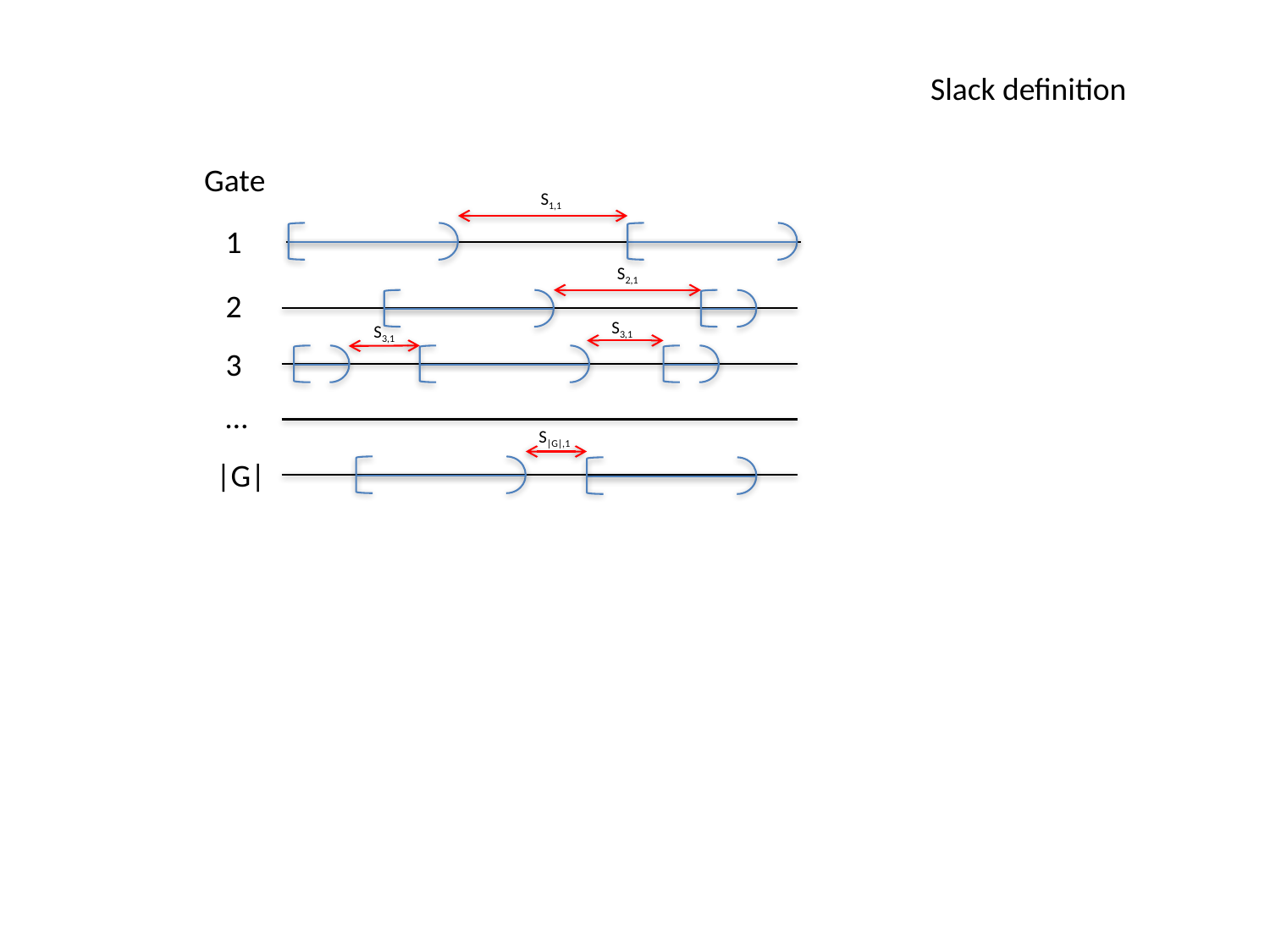

Slack definition
Gate
S1,1
1

S2,1
2

S3,1
S3,1
3

…
S|G|,1
|G|